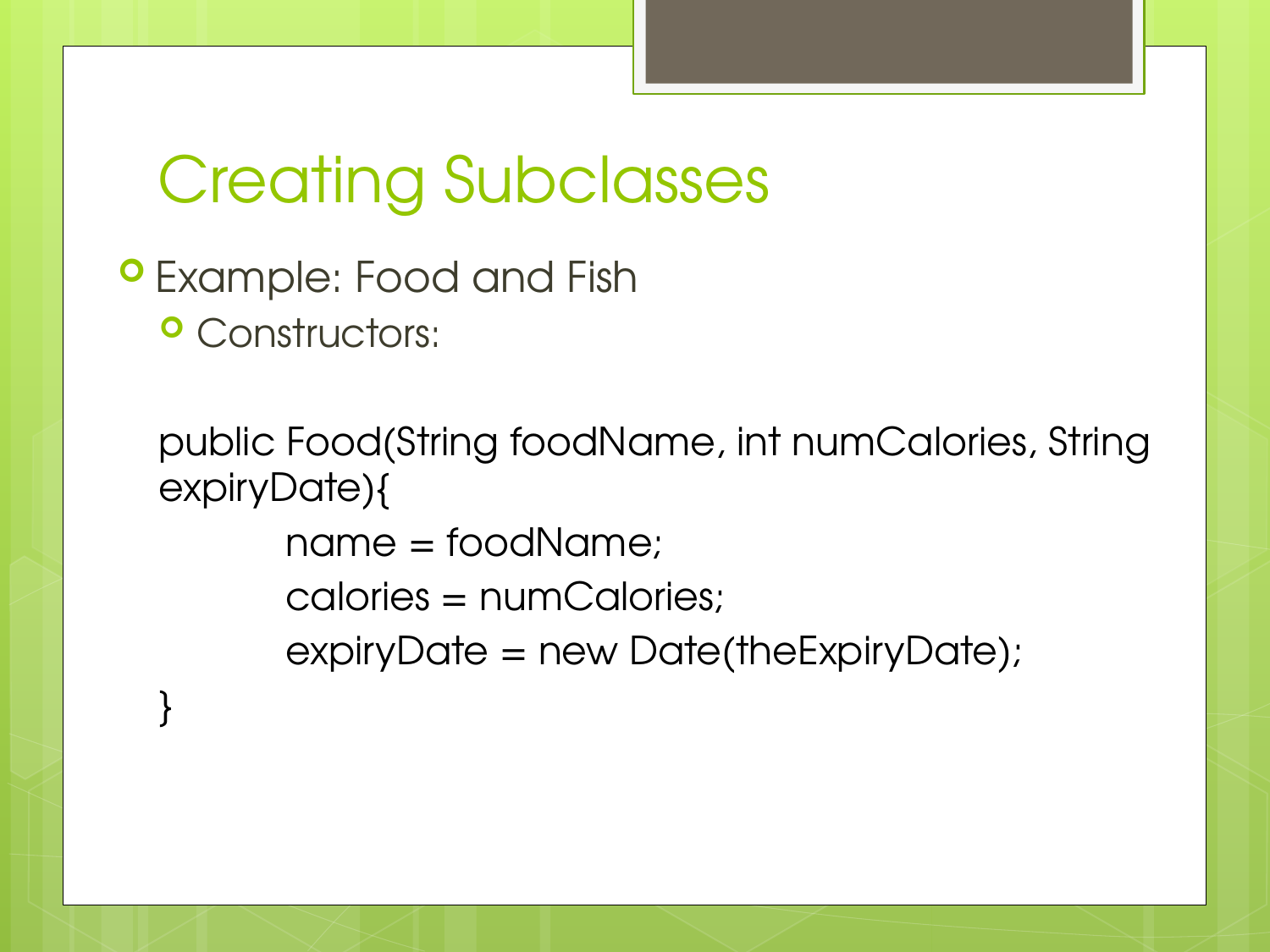

# Creating Subclasses
Example: Food and Fish
Constructors:

public Food(String foodName, int numCalories, String expiryDate){
	name = foodName;
	calories = numCalories;
	expiryDate = new Date(theExpiryDate);
}